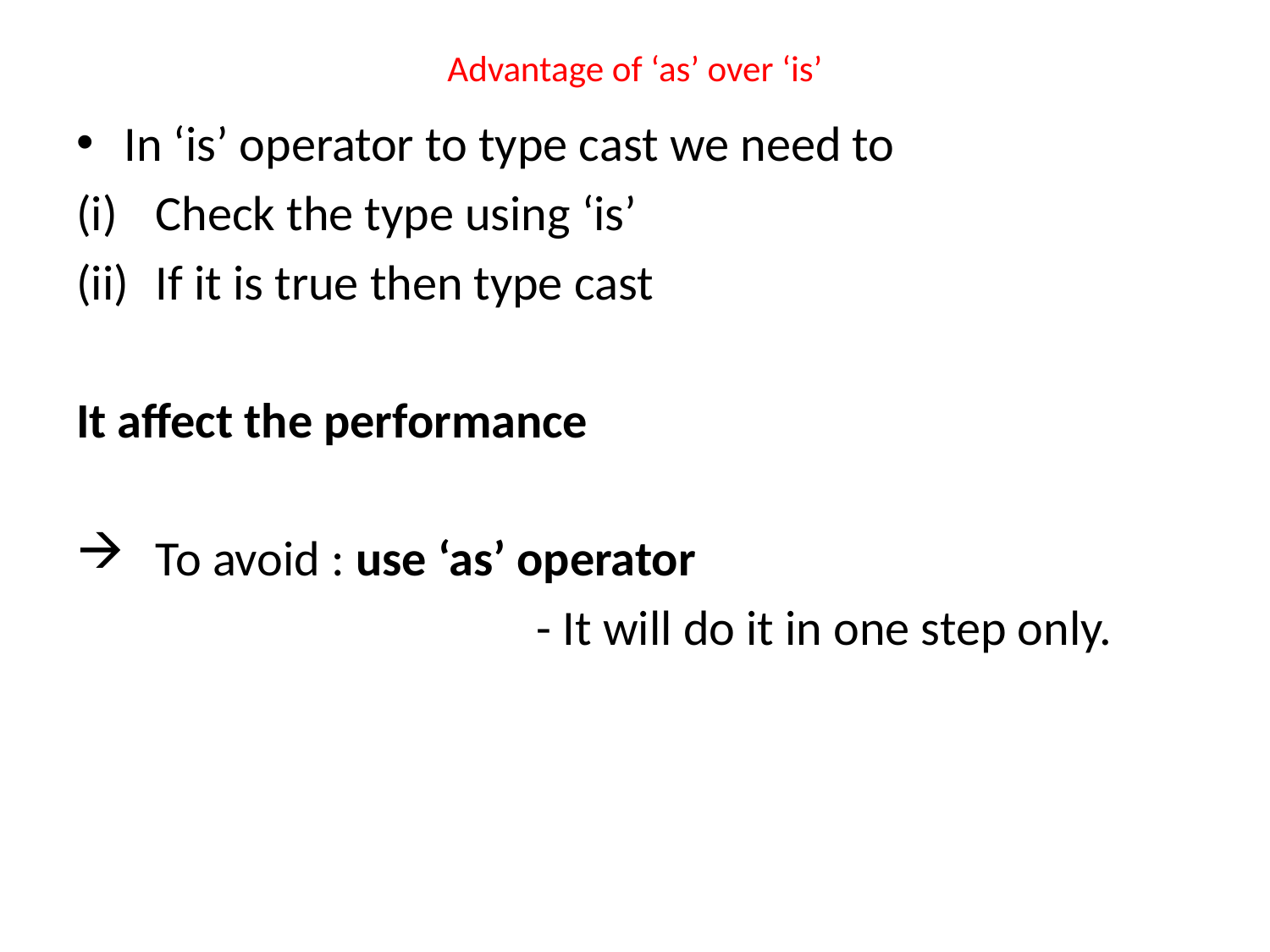

# Advantage of ‘as’ over ‘is’
In ‘is’ operator to type cast we need to
Check the type using ‘is’
If it is true then type cast

It affect the performance

To avoid : use ‘as’ operator
				- It will do it in one step only.